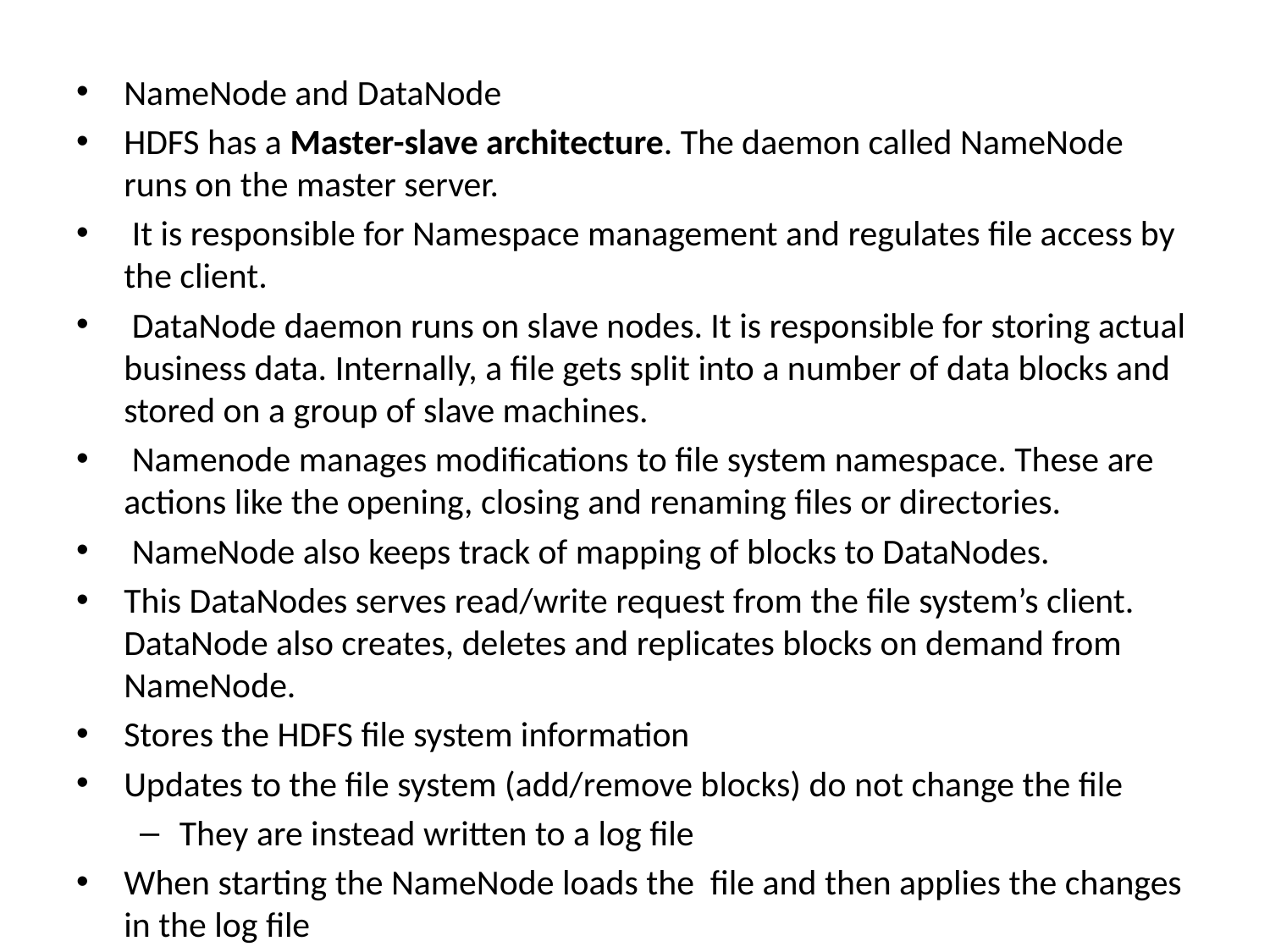

NameNode and DataNode
HDFS has a Master-slave architecture. The daemon called NameNode runs on the master server.
 It is responsible for Namespace management and regulates file access by the client.
 DataNode daemon runs on slave nodes. It is responsible for storing actual business data. Internally, a file gets split into a number of data blocks and stored on a group of slave machines.
 Namenode manages modifications to file system namespace. These are actions like the opening, closing and renaming files or directories.
 NameNode also keeps track of mapping of blocks to DataNodes.
This DataNodes serves read/write request from the file system’s client. DataNode also creates, deletes and replicates blocks on demand from NameNode.
Stores the HDFS file system information
Updates to the file system (add/remove blocks) do not change the file
They are instead written to a log file
When starting the NameNode loads the  file and then applies the changes in the log file